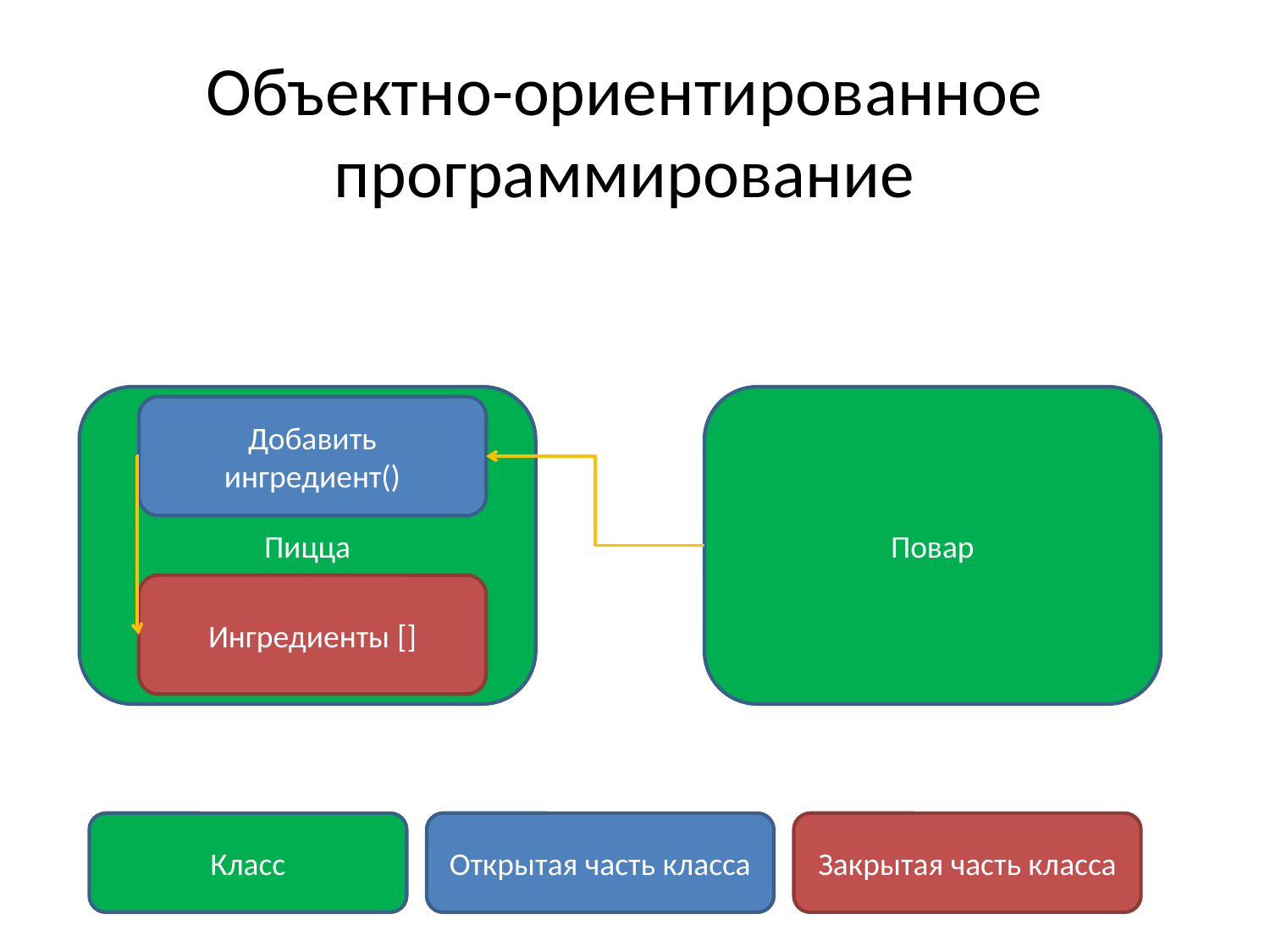

Объектно-ориентированное программирование
Пицца
Повар
Добавить ингредиент()
Ингредиенты []
Класс
Открытая часть класса
Закрытая часть класса